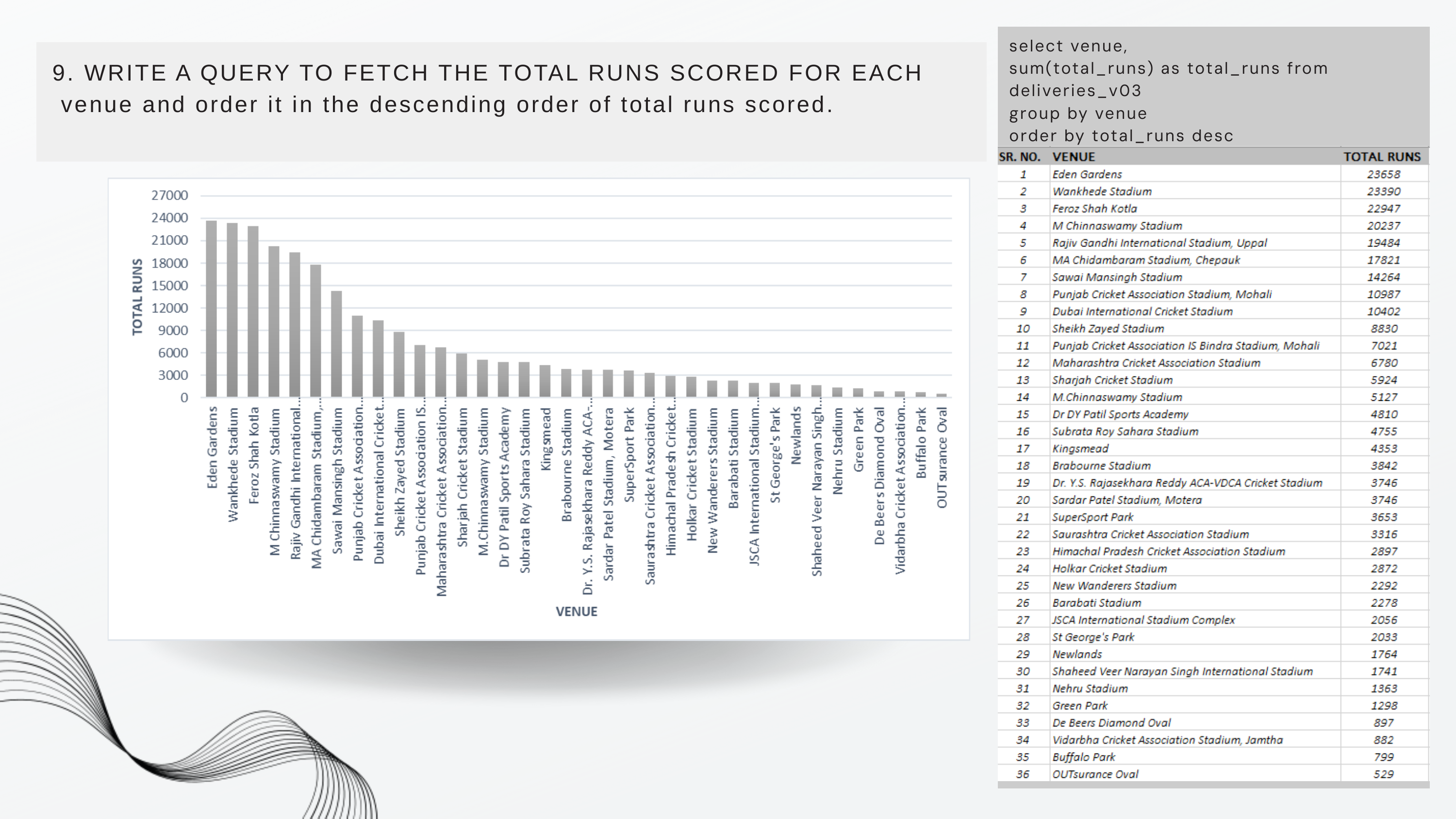

select venue,
sum(total_runs) as total_runs from deliveries_v03
group by venue
order by total_runs desc

9. WRITE A QUERY TO FETCH THE TOTAL RUNS SCORED FOR EACH
 venue and order it in the descending order of total runs scored.